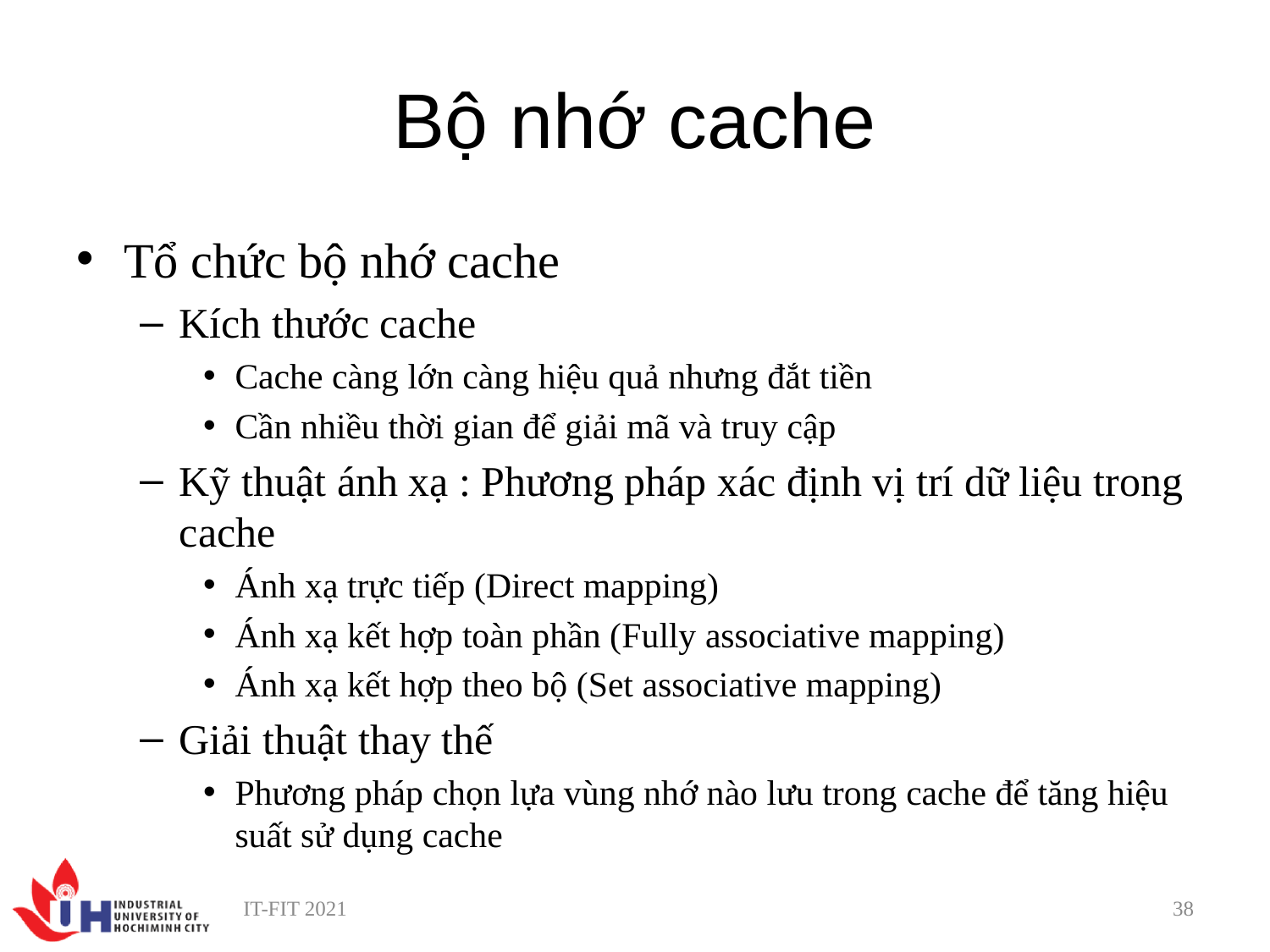

# Bộ nhớ cache
Tổ chức bộ nhớ cache
Kích thước cache
Cache càng lớn càng hiệu quả nhưng đắt tiền
Cần nhiều thời gian để giải mã và truy cập
Kỹ thuật ánh xạ : Phương pháp xác định vị trí dữ liệu trong cache
Ánh xạ trực tiếp (Direct mapping)
Ánh xạ kết hợp toàn phần (Fully associative mapping)
Ánh xạ kết hợp theo bộ (Set associative mapping)
Giải thuật thay thế
Phương pháp chọn lựa vùng nhớ nào lưu trong cache để tăng hiệu suất sử dụng cache
IT-FIT 2021
38